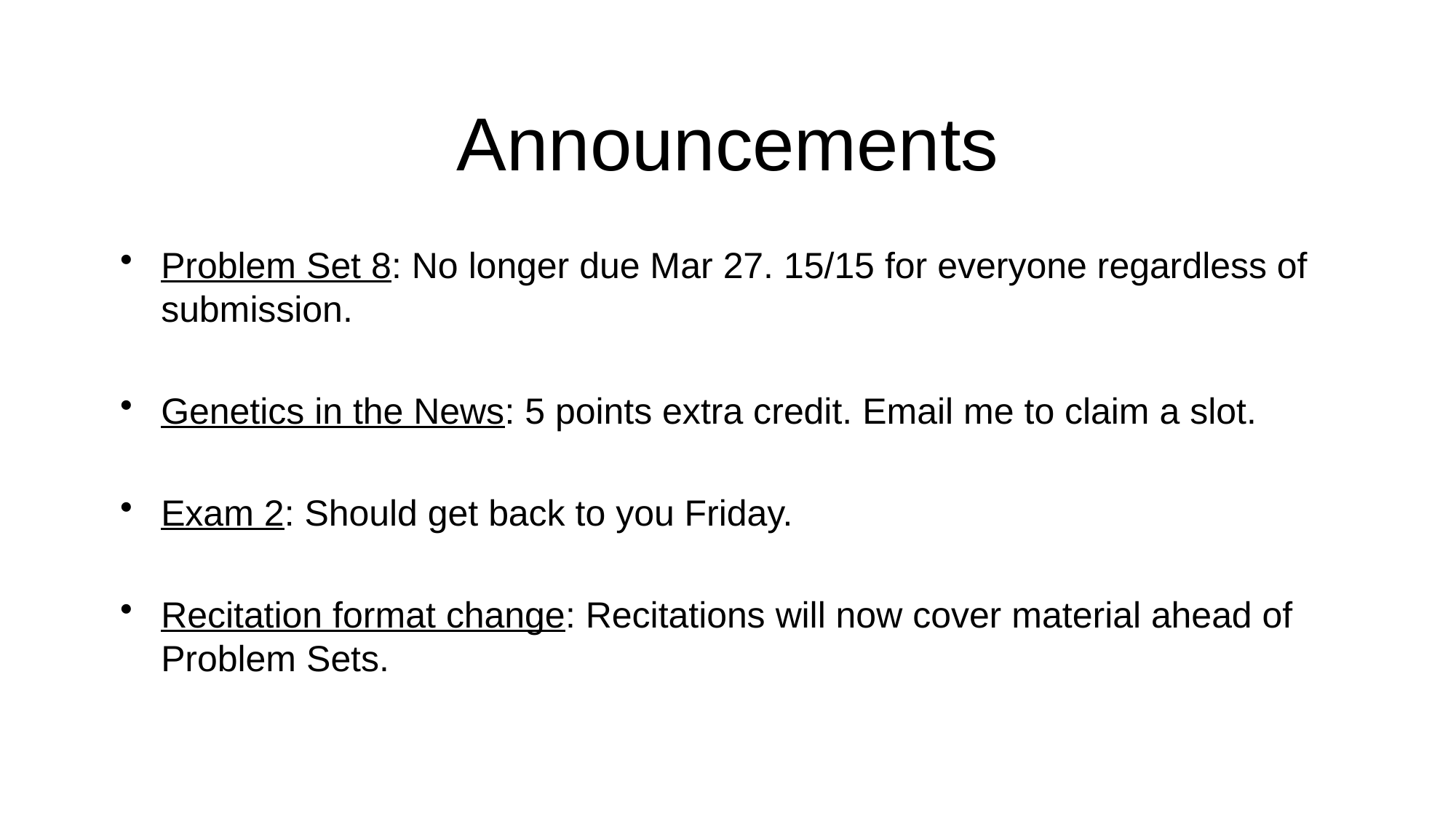

# Announcements
Problem Set 8: No longer due Mar 27. 15/15 for everyone regardless of submission.

Genetics in the News: 5 points extra credit. Email me to claim a slot.

Exam 2: Should get back to you Friday.

Recitation format change: Recitations will now cover material ahead of Problem Sets.